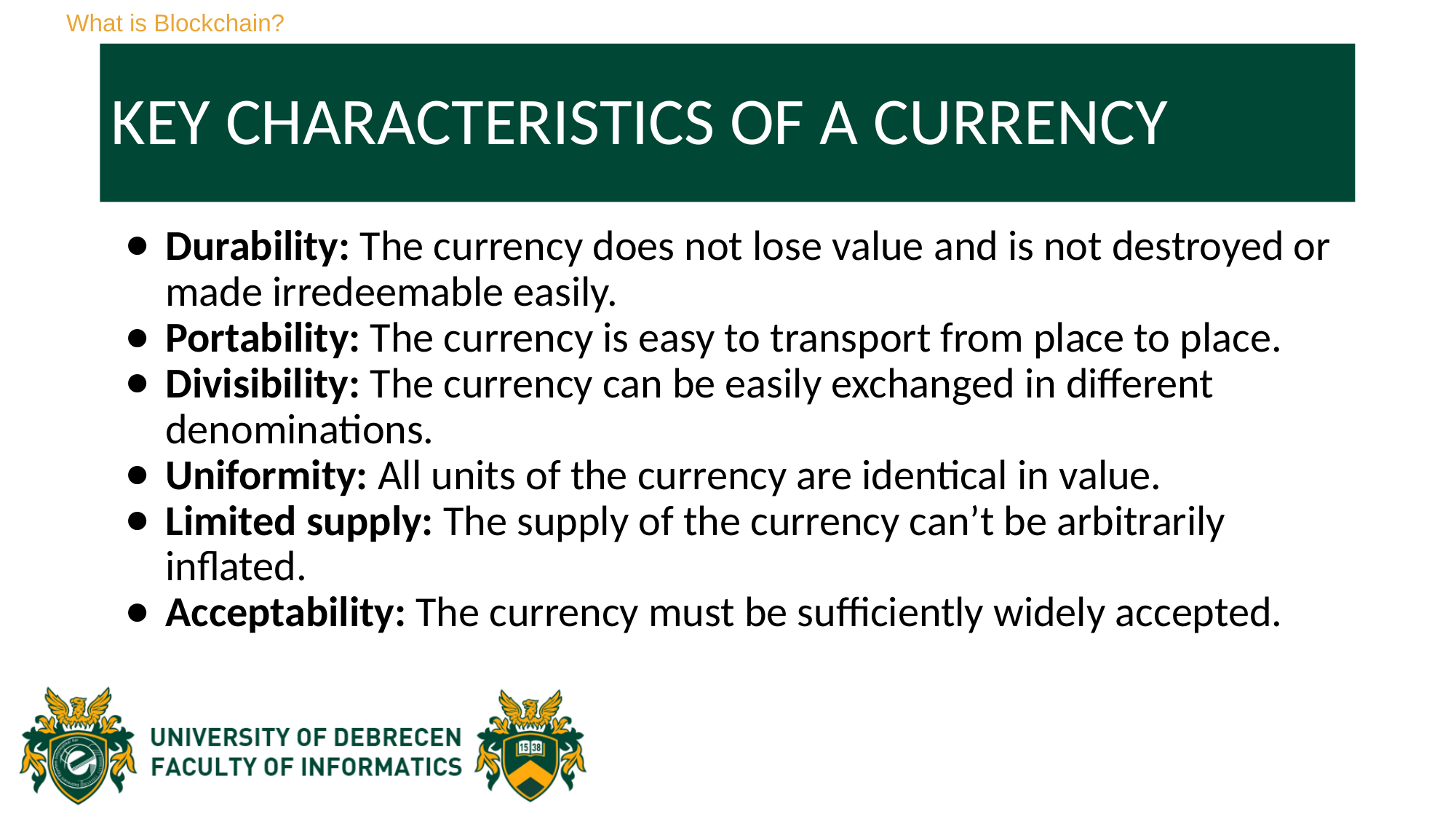

What is Blockchain?
# Key Characteristics of a Currency
Durability: The currency does not lose value and is not destroyed or made irredeemable easily.
Portability: The currency is easy to transport from place to place.
Divisibility: The currency can be easily exchanged in different denominations.
Uniformity: All units of the currency are identical in value.
Limited supply: The supply of the currency can’t be arbitrarily inflated.
Acceptability: The currency must be sufficiently widely accepted.